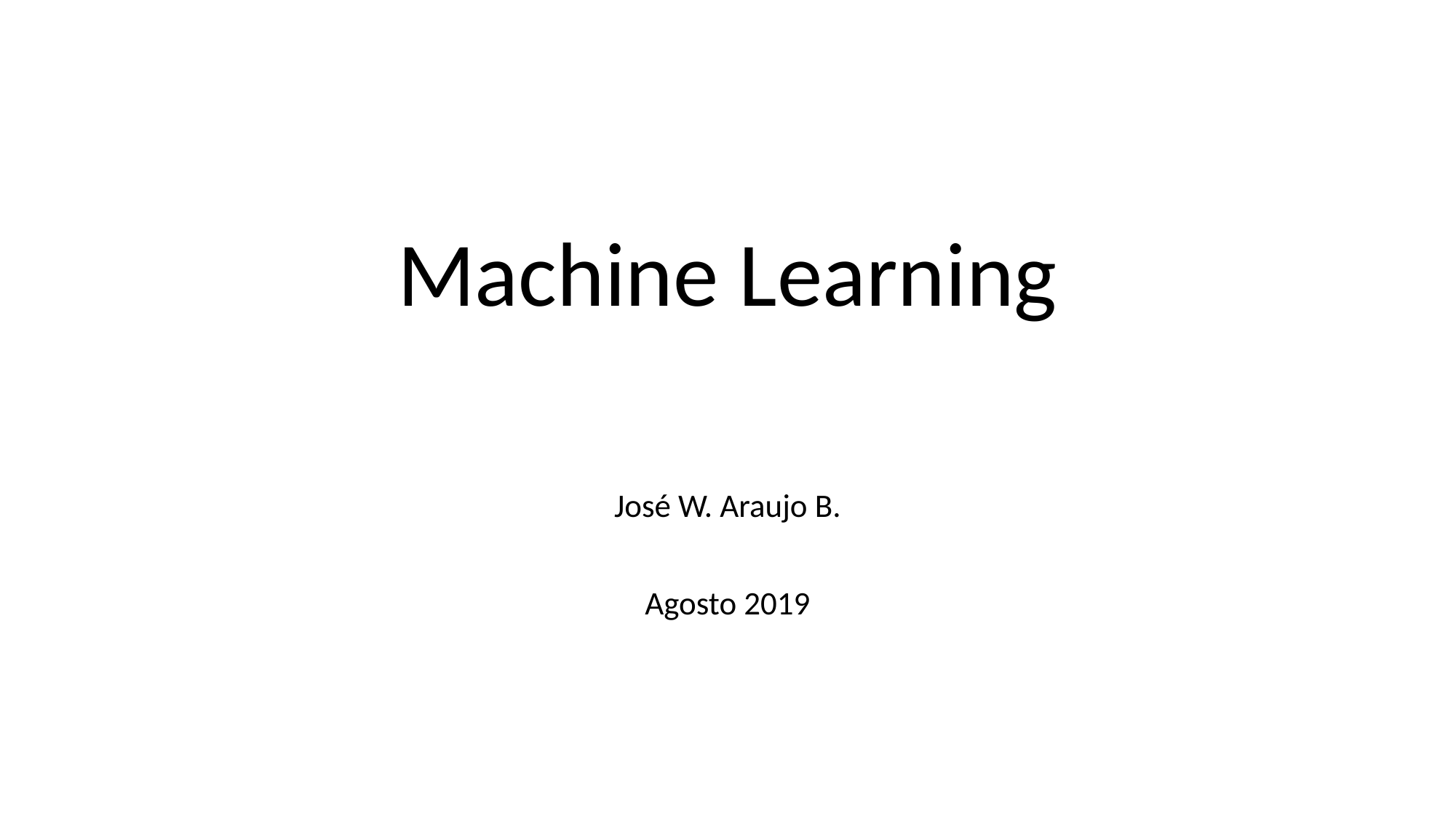

# Machine Learning

José W. Araujo B.

Agosto 2019